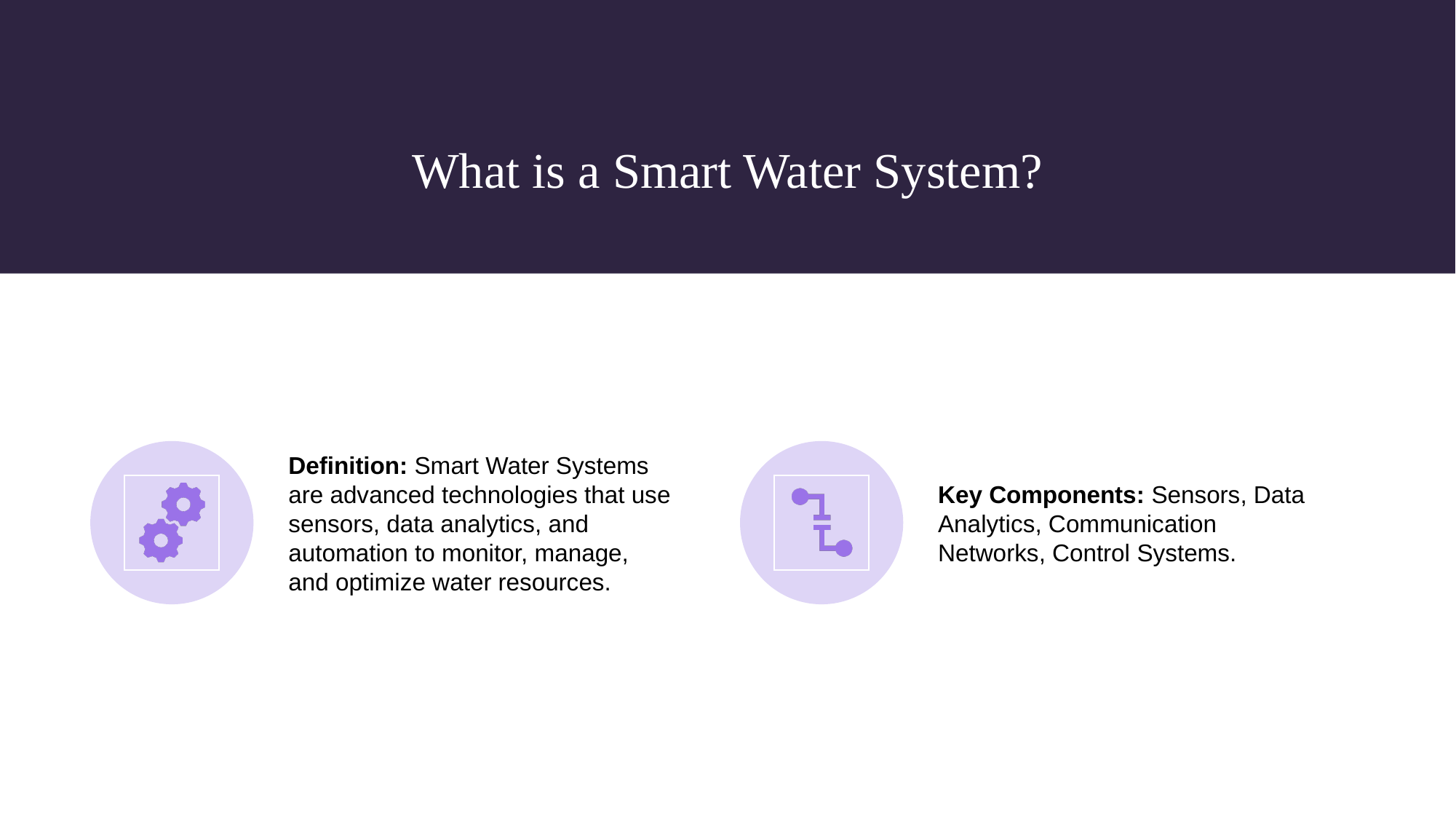

# What is a Smart Water System?
Definition: Smart Water Systems are advanced technologies that use sensors, data analytics, and automation to monitor, manage, and optimize water resources.
Key Components: Sensors, Data Analytics, Communication Networks, Control Systems.